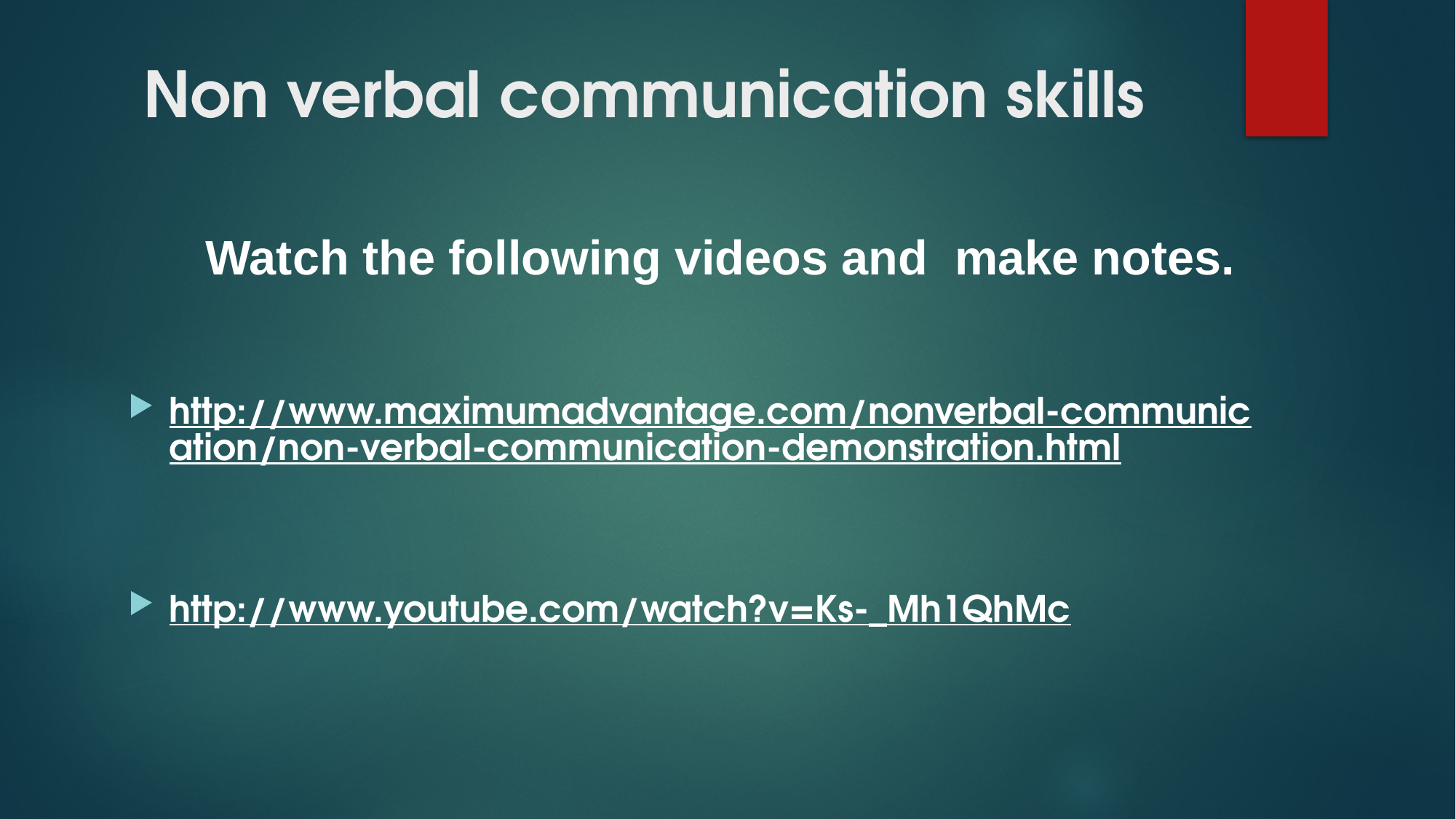

# Non verbal communication skills
Watch the following videos and  make notes.

http://www.maximumadvantage.com/nonverbal-communication/non-verbal-communication-demonstration.html

http://www.youtube.com/watch?v=Ks-_Mh1QhMc